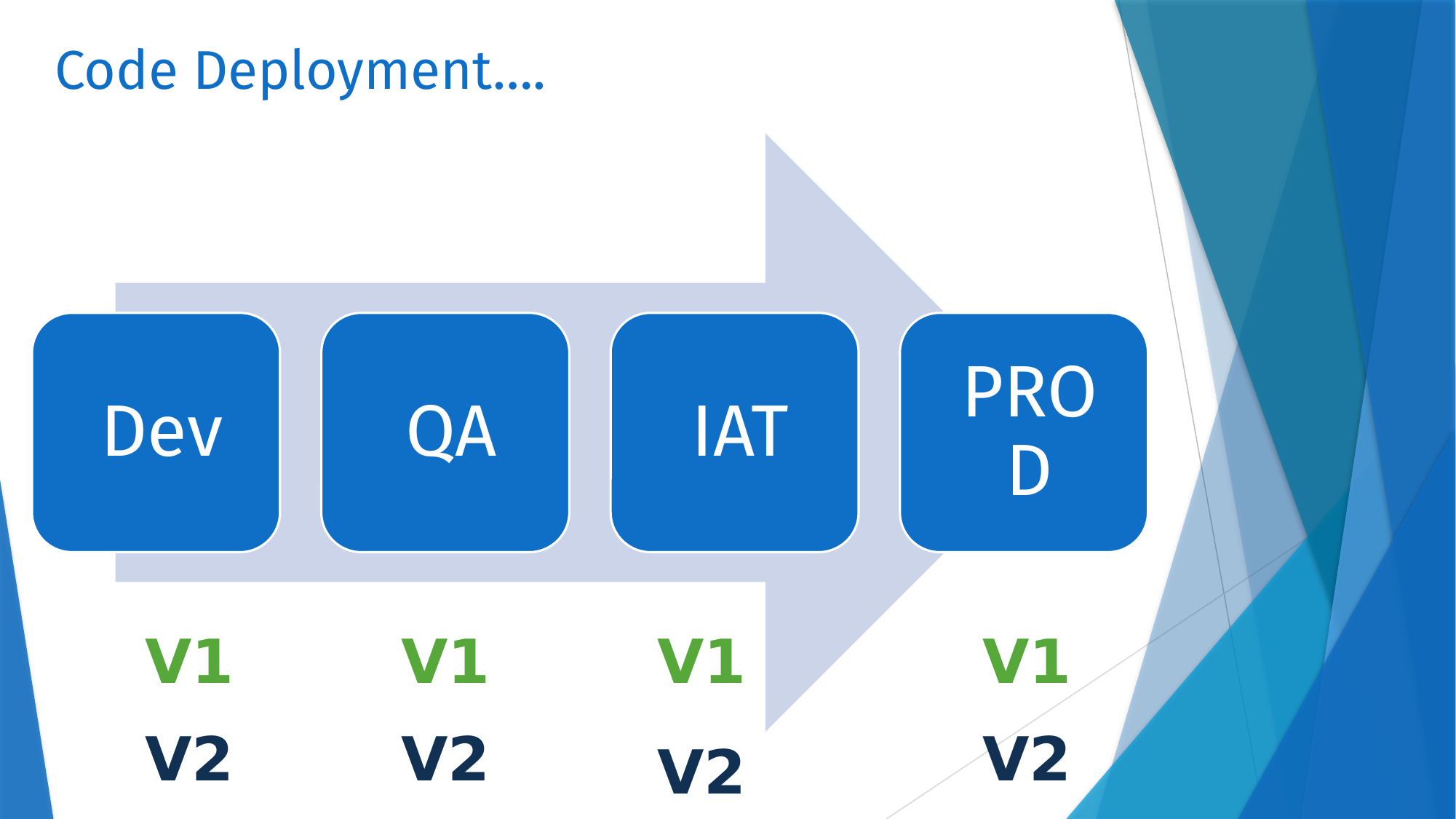

# Code Deployment….
Dev
QA
IAT
PROD
V1
V1
V1
V1
V2
V2
V2
V2